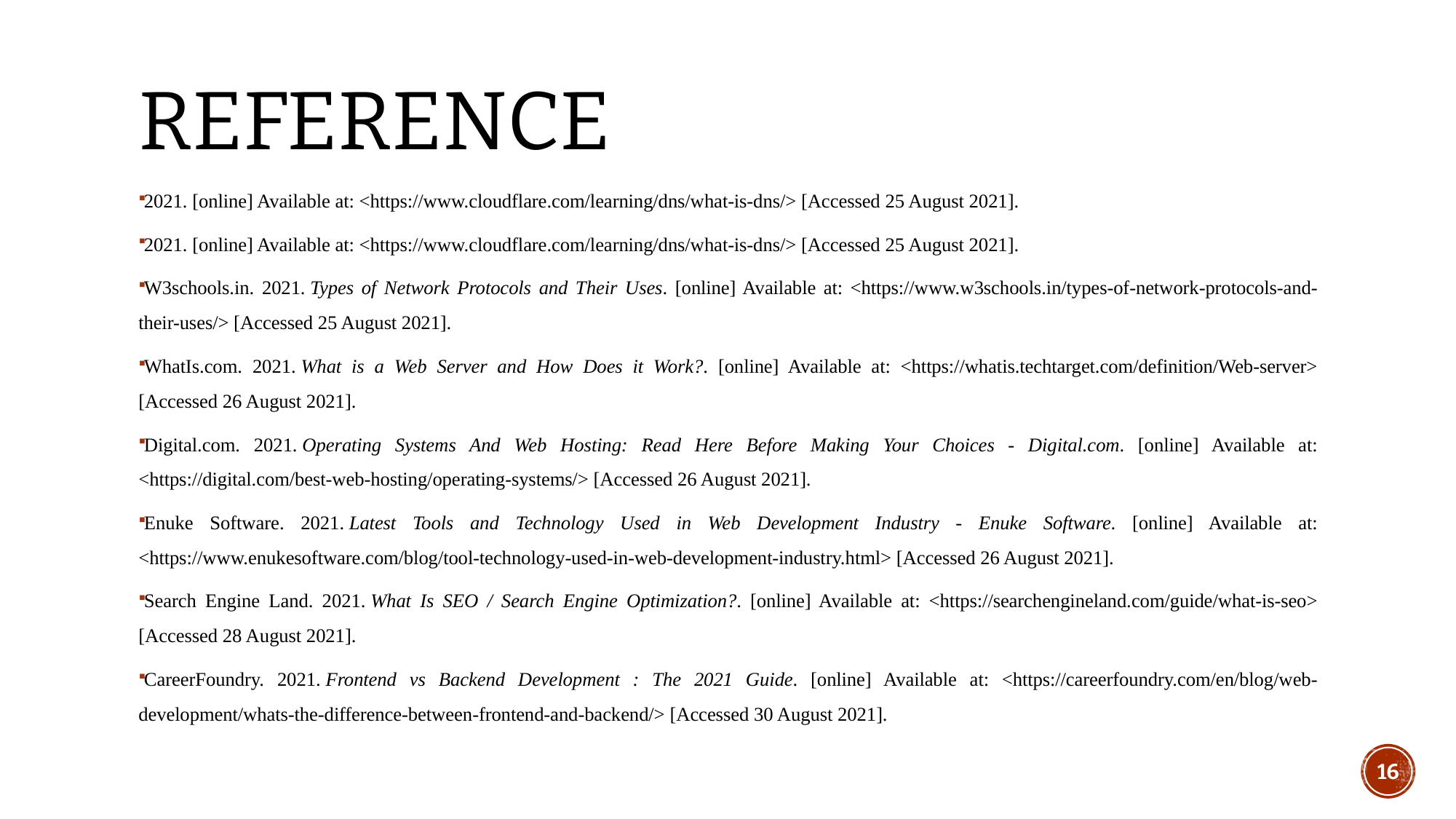

# reference
2021. [online] Available at: <https://www.cloudflare.com/learning/dns/what-is-dns/> [Accessed 25 August 2021].
2021. [online] Available at: <https://www.cloudflare.com/learning/dns/what-is-dns/> [Accessed 25 August 2021].
W3schools.in. 2021. Types of Network Protocols and Their Uses. [online] Available at: <https://www.w3schools.in/types-of-network-protocols-and-their-uses/> [Accessed 25 August 2021].
WhatIs.com. 2021. What is a Web Server and How Does it Work?. [online] Available at: <https://whatis.techtarget.com/definition/Web-server> [Accessed 26 August 2021].
Digital.com. 2021. Operating Systems And Web Hosting: Read Here Before Making Your Choices - Digital.com. [online] Available at: <https://digital.com/best-web-hosting/operating-systems/> [Accessed 26 August 2021].
Enuke Software. 2021. Latest Tools and Technology Used in Web Development Industry - Enuke Software. [online] Available at: <https://www.enukesoftware.com/blog/tool-technology-used-in-web-development-industry.html> [Accessed 26 August 2021].
Search Engine Land. 2021. What Is SEO / Search Engine Optimization?. [online] Available at: <https://searchengineland.com/guide/what-is-seo> [Accessed 28 August 2021].
CareerFoundry. 2021. Frontend vs Backend Development : The 2021 Guide. [online] Available at: <https://careerfoundry.com/en/blog/web-development/whats-the-difference-between-frontend-and-backend/> [Accessed 30 August 2021].
16